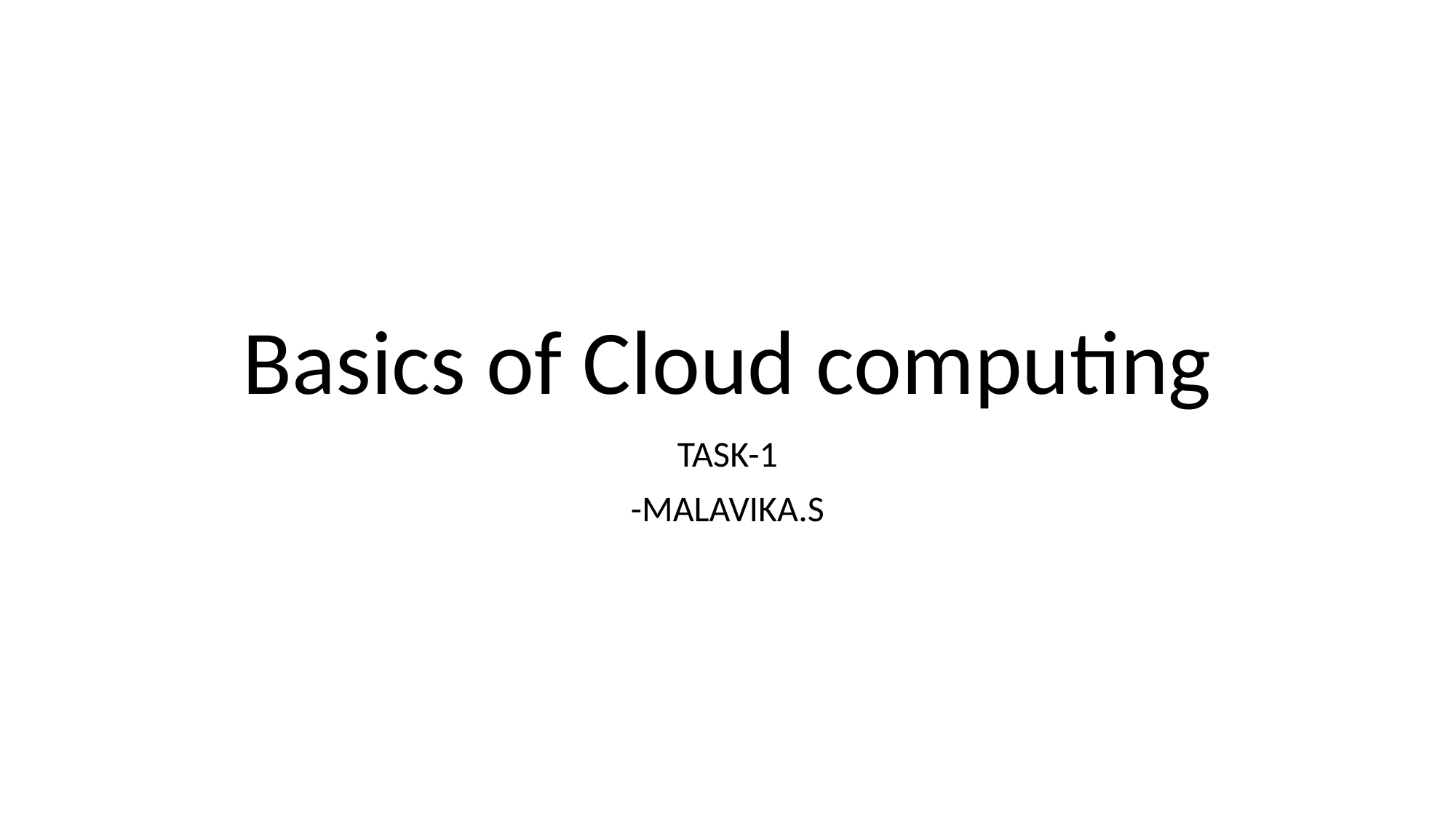

# Basics of Cloud computing
TASK-1
-MALAVIKA.S